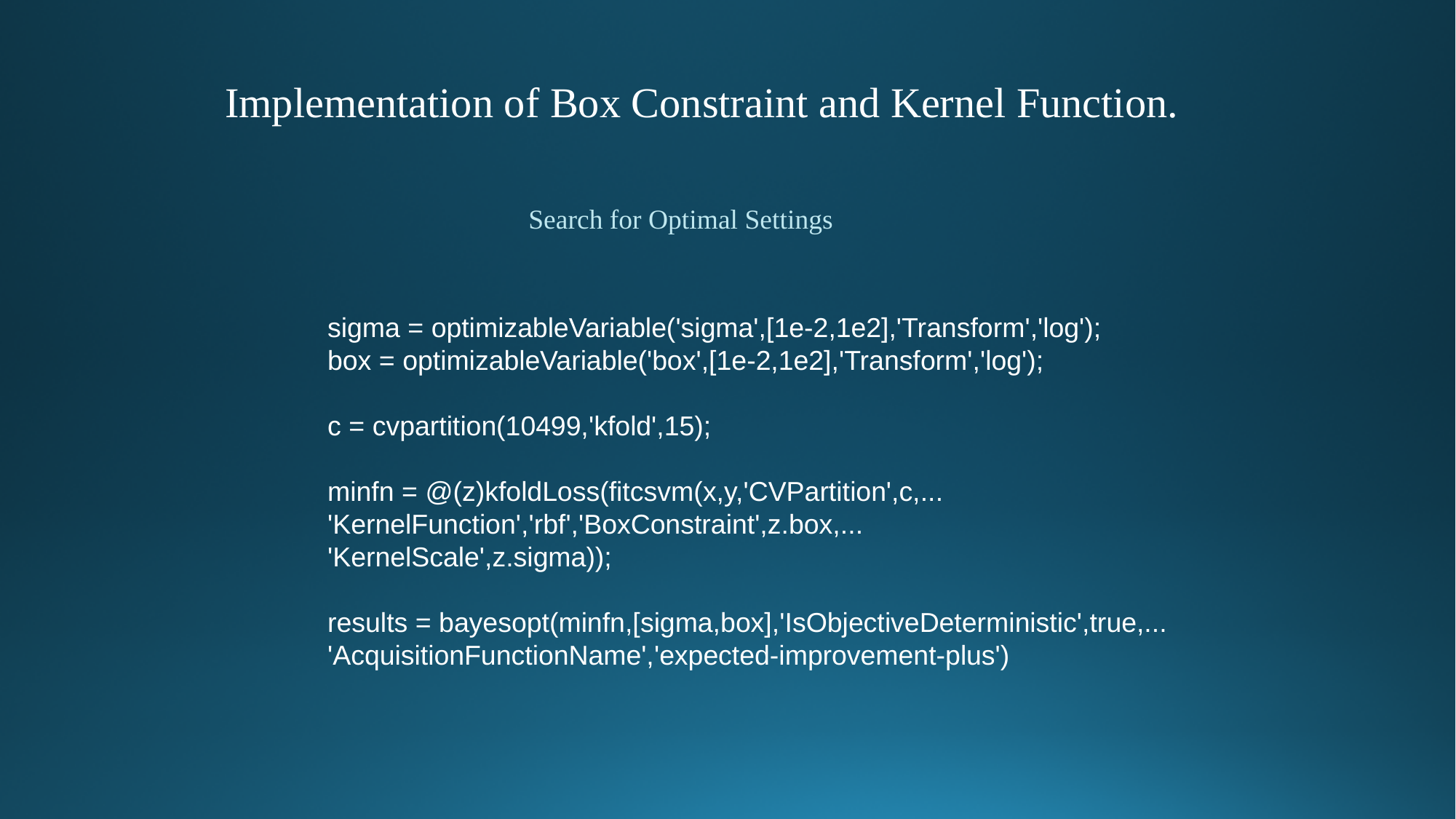

Implementation of Box Constraint and Kernel Function.
Search for Optimal Settings
sigma = optimizableVariable('sigma',[1e-2,1e2],'Transform','log');
box = optimizableVariable('box',[1e-2,1e2],'Transform','log');

c = cvpartition(10499,'kfold',15);

minfn = @(z)kfoldLoss(fitcsvm(x,y,'CVPartition',c,...
'KernelFunction','rbf','BoxConstraint',z.box,...
'KernelScale',z.sigma));

results = bayesopt(minfn,[sigma,box],'IsObjectiveDeterministic',true,...
'AcquisitionFunctionName','expected-improvement-plus')